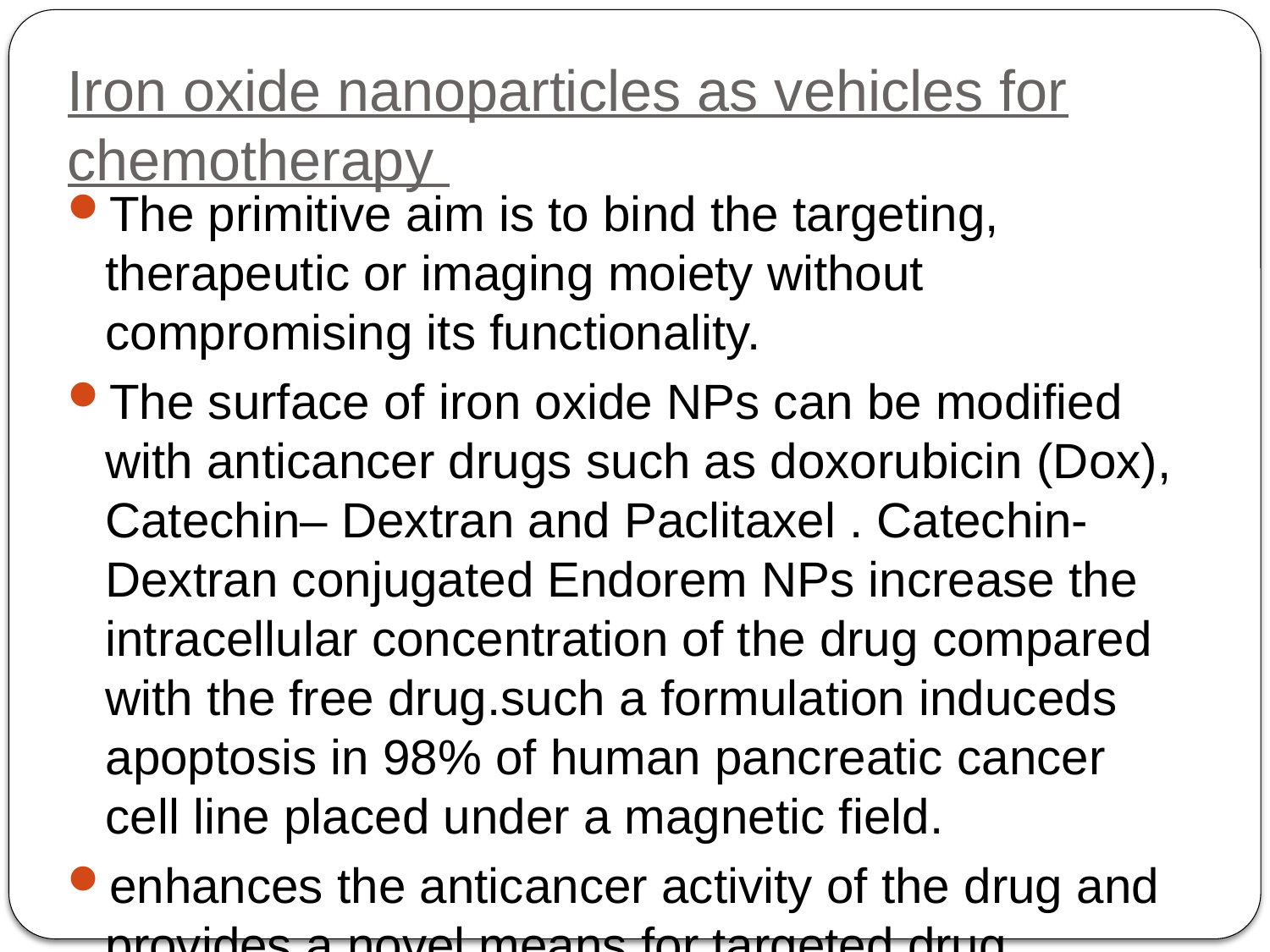

# Iron oxide nanoparticles as vehicles for chemotherapy
The primitive aim is to bind the targeting, therapeutic or imaging moiety without compromising its functionality.
The surface of iron oxide NPs can be modified with anticancer drugs such as doxorubicin (Dox), Catechin– Dextran and Paclitaxel . Catechin-Dextran conjugated Endorem NPs increase the intracellular concentration of the drug compared with the free drug.such a formulation induceds apoptosis in 98% of human pancreatic cancer cell line placed under a magnetic field.
enhances the anticancer activity of the drug and provides a novel means for targeted drug delivery to tumor cells driven by magnetic fields.